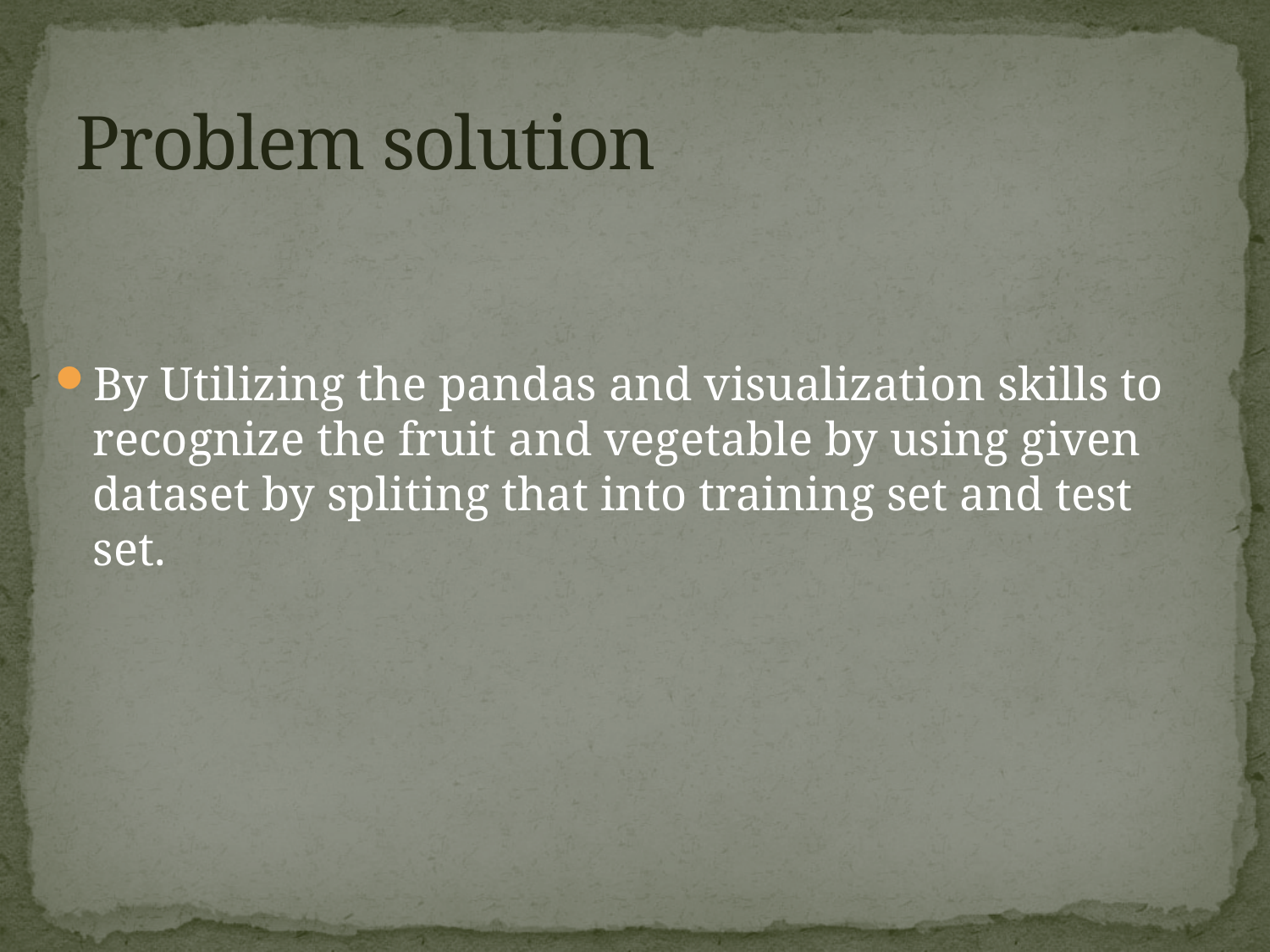

# Problem solution
By Utilizing the pandas and visualization skills to recognize the fruit and vegetable by using given dataset by spliting that into training set and test set.